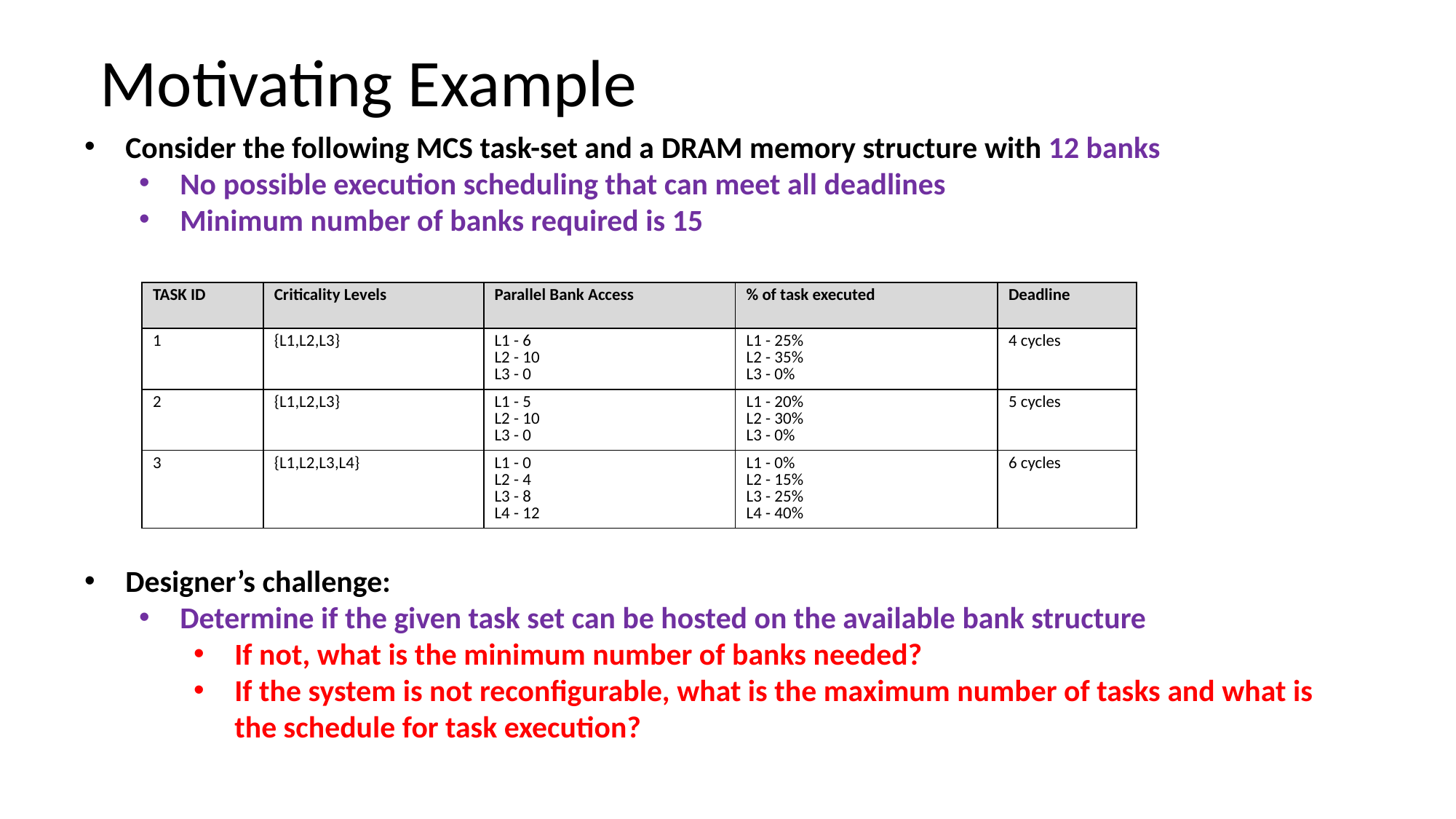

# Motivating Example
Consider the following MCS task-set and a DRAM memory structure with 12 banks
No possible execution scheduling that can meet all deadlines
Minimum number of banks required is 15

| TASK ID | Criticality Levels | Parallel Bank Access | % of task executed | Deadline |
| --- | --- | --- | --- | --- |
| 1 | {L1,L2,L3} | L1 - 6 L2 - 10 L3 - 0 | L1 - 25% L2 - 35% L3 - 0% | 4 cycles |
| 2 | {L1,L2,L3} | L1 - 5 L2 - 10 L3 - 0 | L1 - 20% L2 - 30% L3 - 0% | 5 cycles |
| 3 | {L1,L2,L3,L4} | L1 - 0 L2 - 4 L3 - 8 L4 - 12 | L1 - 0% L2 - 15% L3 - 25% L4 - 40% | 6 cycles |
Designer’s challenge:
Determine if the given task set can be hosted on the available bank structure
If not, what is the minimum number of banks needed?
If the system is not reconfigurable, what is the maximum number of tasks and what is the schedule for task execution?

11